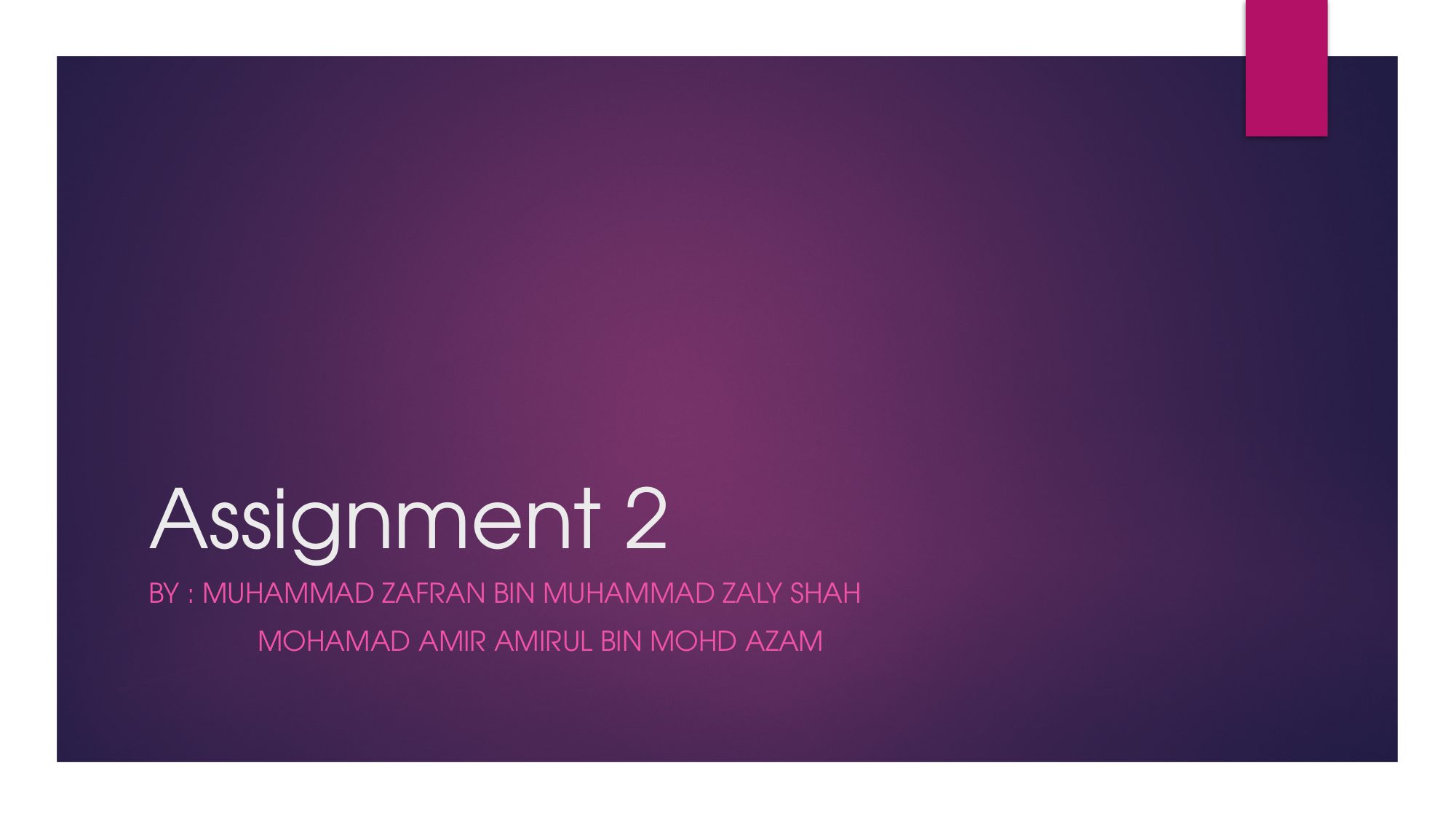

# Assignment 2
BY : Muhammad ZafraN bin Muhammad zaly shah
	Mohamad amir amirul bin mohd azam